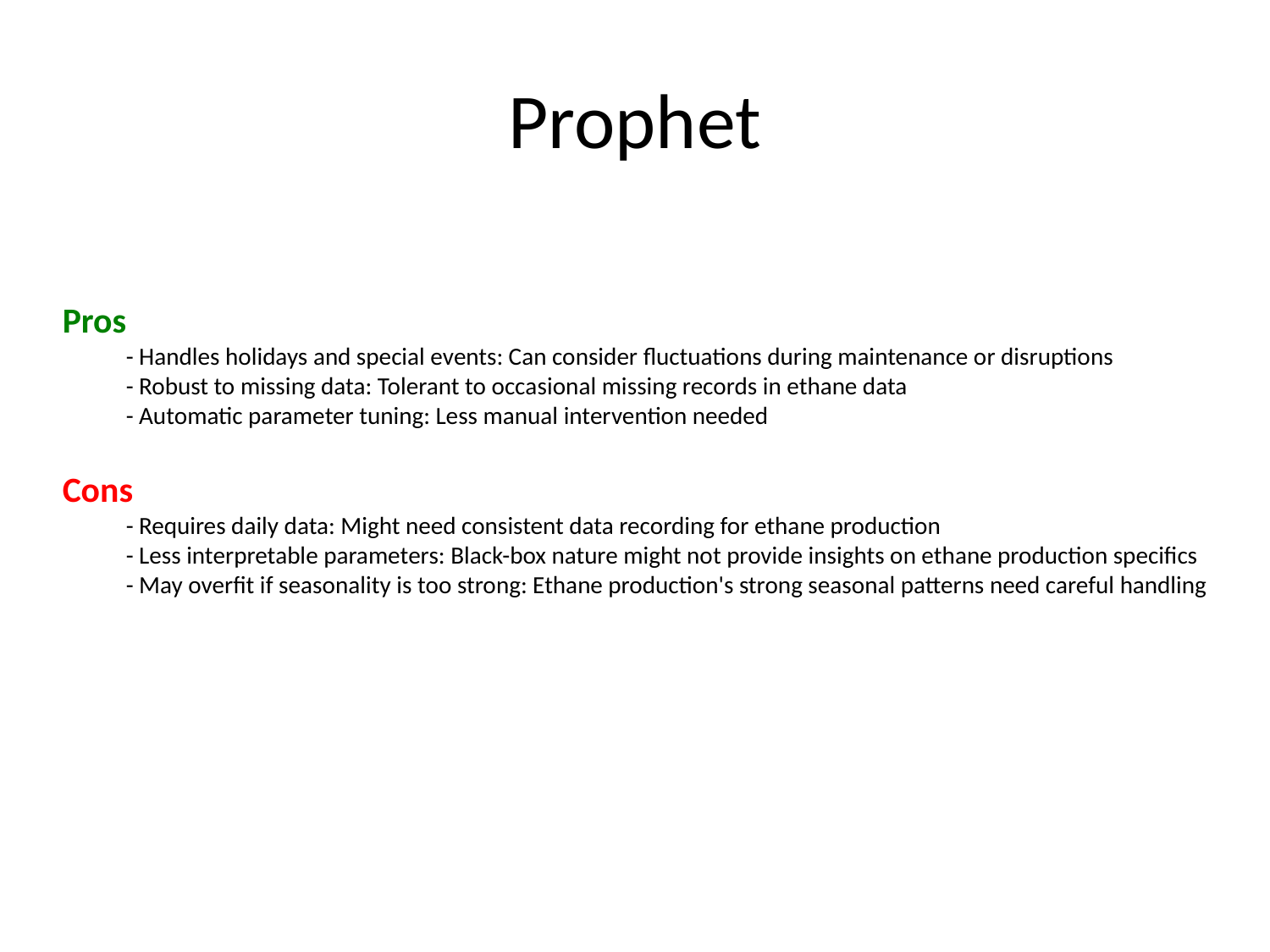

# Prophet

Pros
- Handles holidays and special events: Can consider fluctuations during maintenance or disruptions
- Robust to missing data: Tolerant to occasional missing records in ethane data
- Automatic parameter tuning: Less manual intervention needed

Cons
- Requires daily data: Might need consistent data recording for ethane production
- Less interpretable parameters: Black-box nature might not provide insights on ethane production specifics
- May overfit if seasonality is too strong: Ethane production's strong seasonal patterns need careful handling